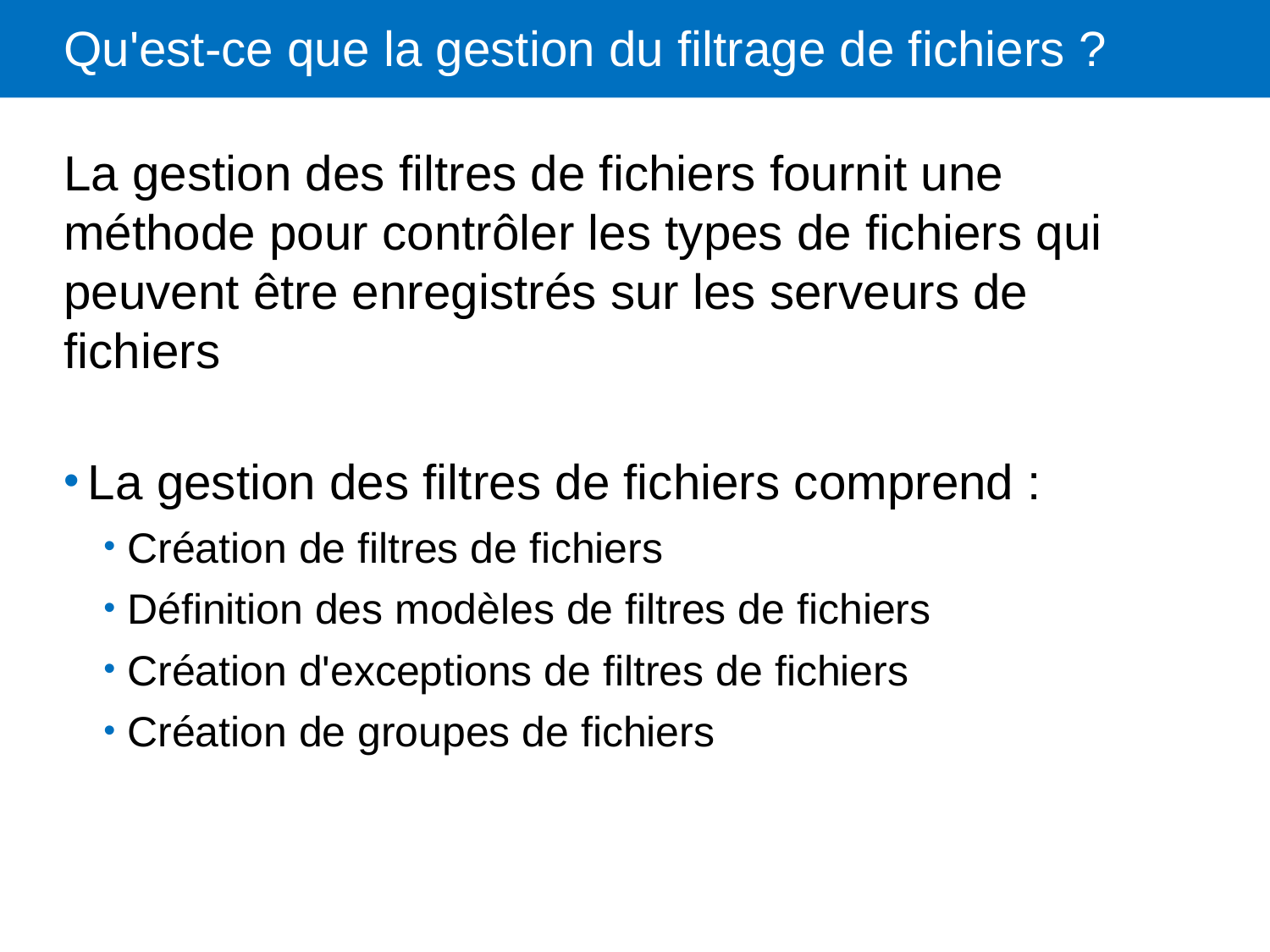

# Qu'est-ce que la gestion du filtrage de fichiers ?
La gestion des filtres de fichiers fournit une méthode pour contrôler les types de fichiers qui peuvent être enregistrés sur les serveurs de fichiers

La gestion des filtres de fichiers comprend :
Création de filtres de fichiers
Définition des modèles de filtres de fichiers
Création d'exceptions de filtres de fichiers
Création de groupes de fichiers